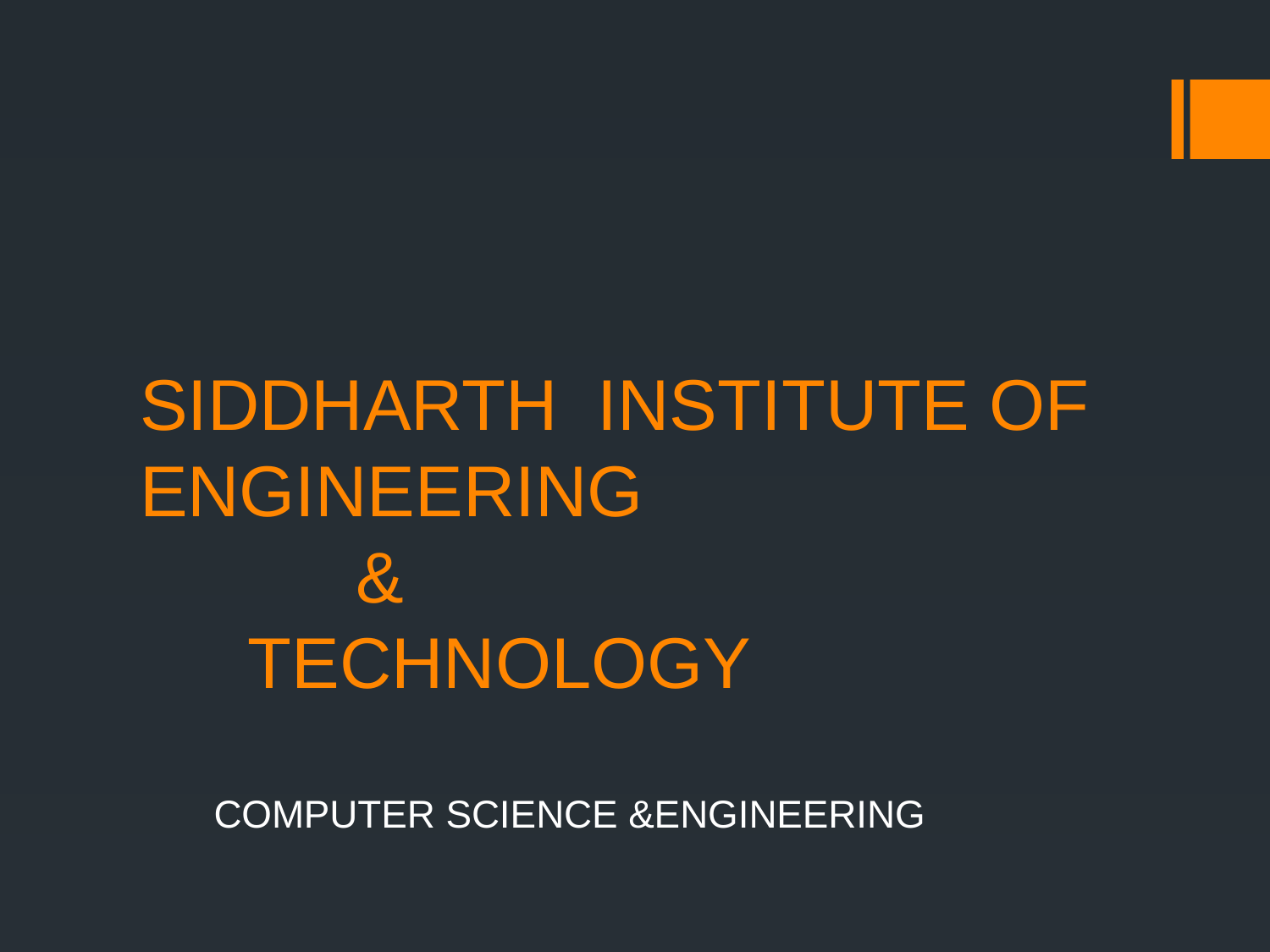

# SIDDHARTH  INSTITUTE OF 	ENGINEERING & TECHNOLOGY
COMPUTER SCIENCE &ENGINEERING